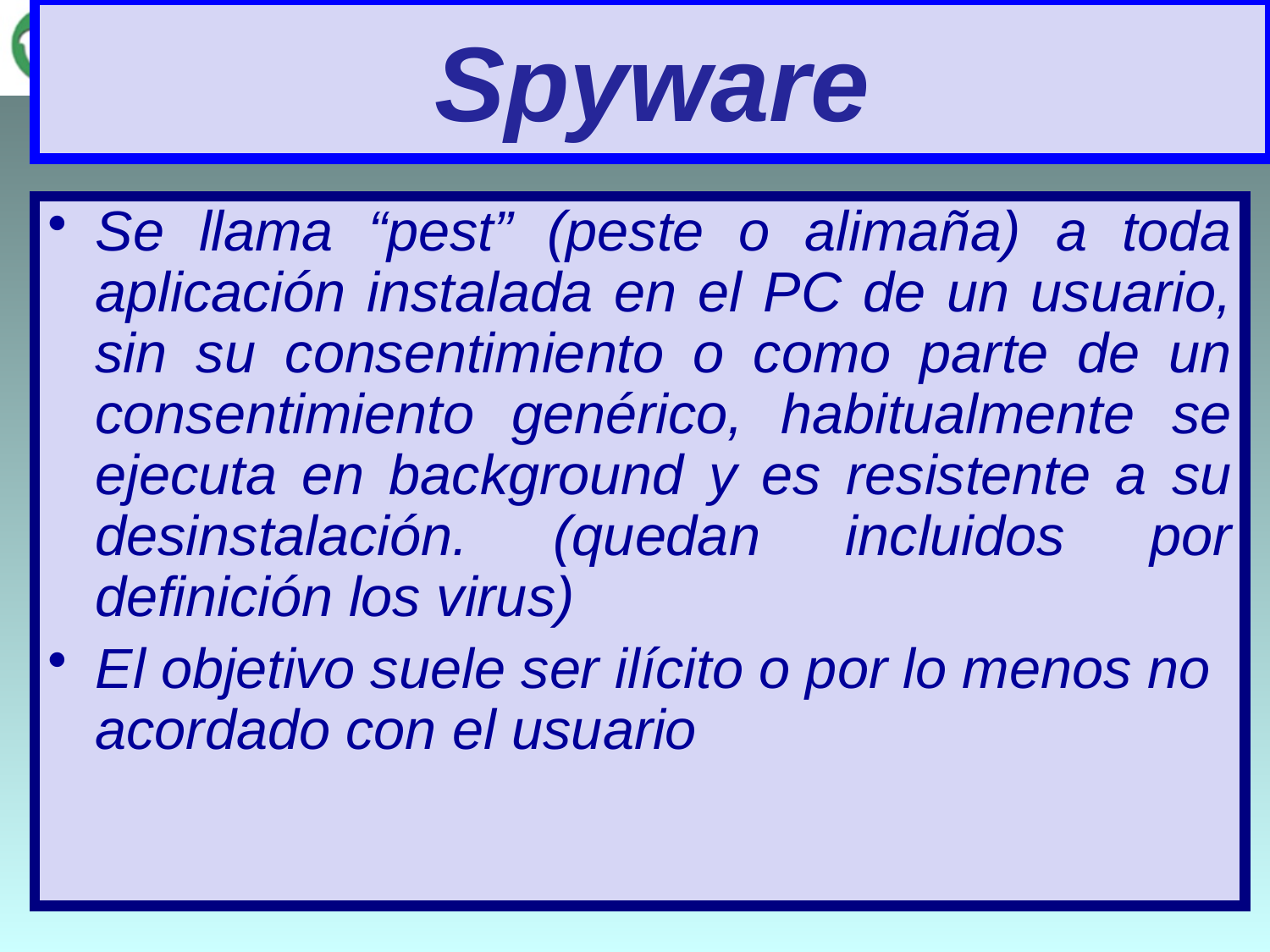

# Spyware
Se llama “pest” (peste o alimaña) a toda aplicación instalada en el PC de un usuario, sin su consentimiento o como parte de un consentimiento genérico, habitualmente se ejecuta en background y es resistente a su desinstalación. (quedan incluidos por definición los virus)
El objetivo suele ser ilícito o por lo menos no acordado con el usuario

26/03/2023
18